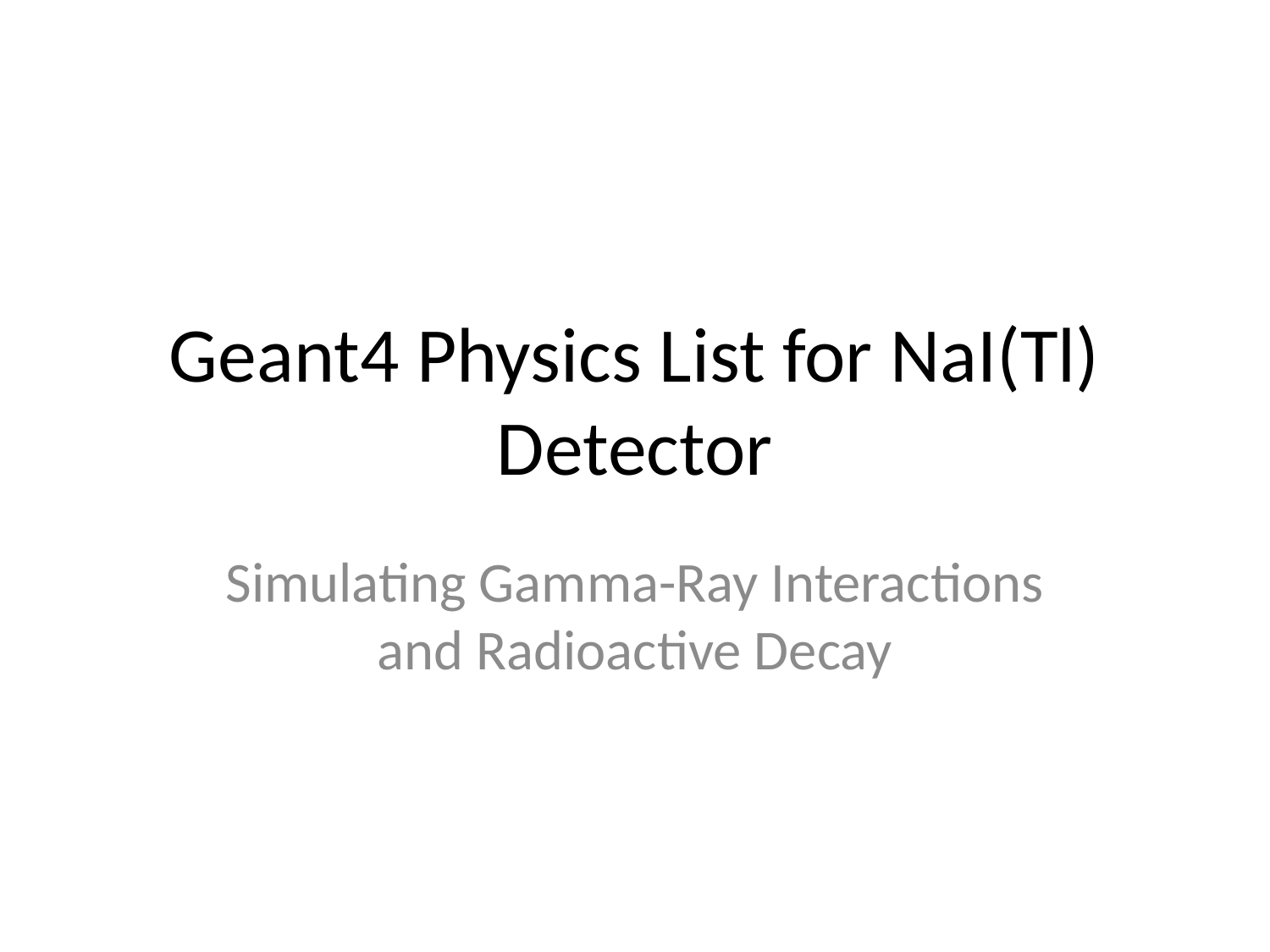

# Geant4 Physics List for NaI(Tl) Detector
Simulating Gamma-Ray Interactions and Radioactive Decay